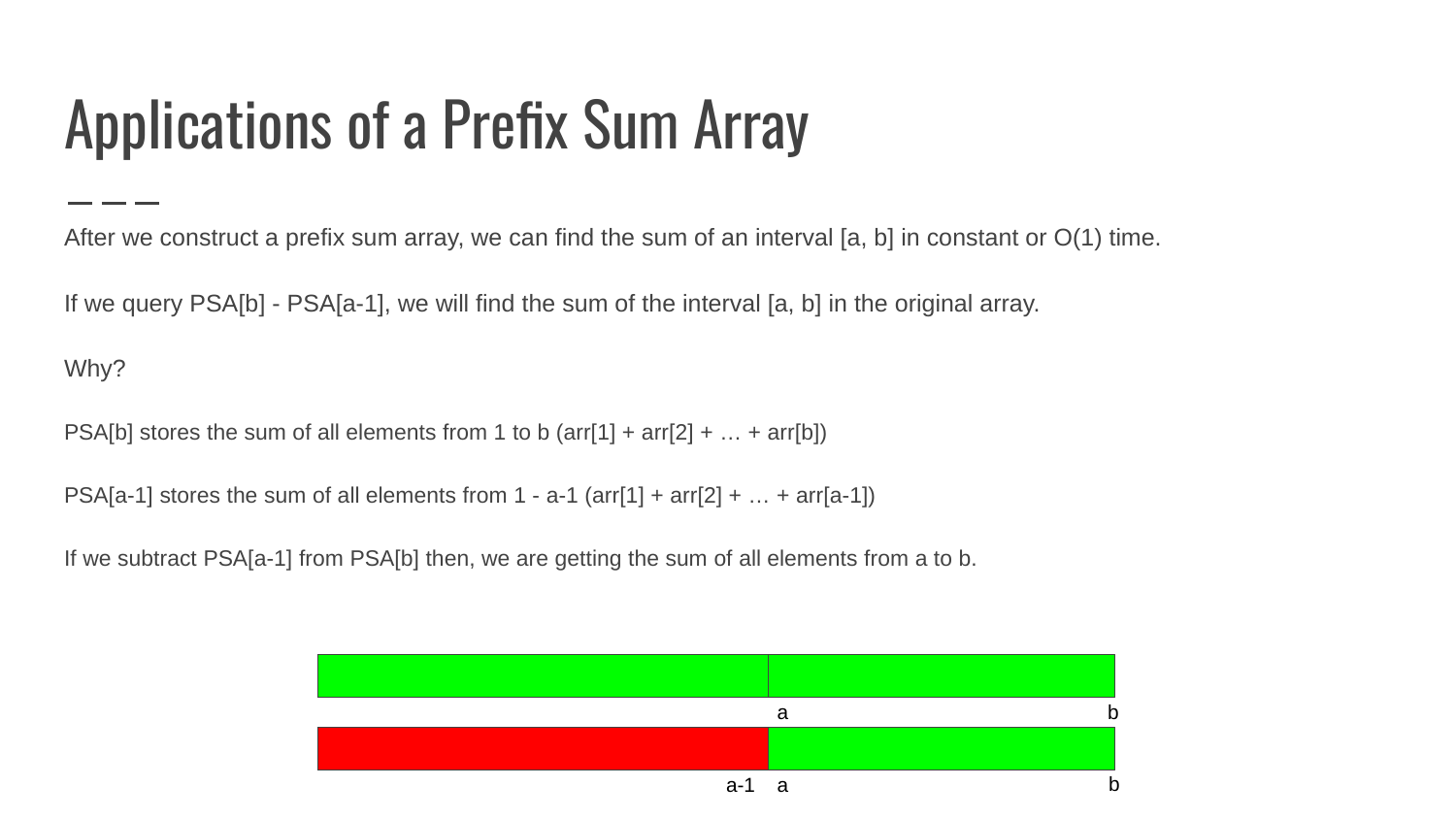

# Applications of a Prefix Sum Array
After we construct a prefix sum array, we can find the sum of an interval [a, b] in constant or O(1) time.
If we query PSA[b] - PSA[a-1], we will find the sum of the interval [a, b] in the original array.
Why?
PSA[b] stores the sum of all elements from 1 to b (arr[1] + arr[2] + … + arr[b])
PSA[a-1] stores the sum of all elements from 1 - a-1 (arr[1] + arr[2] + … + arr[a-1])
If we subtract PSA[a-1] from PSA[b] then, we are getting the sum of all elements from a to b.

a
b

b
a
a-1